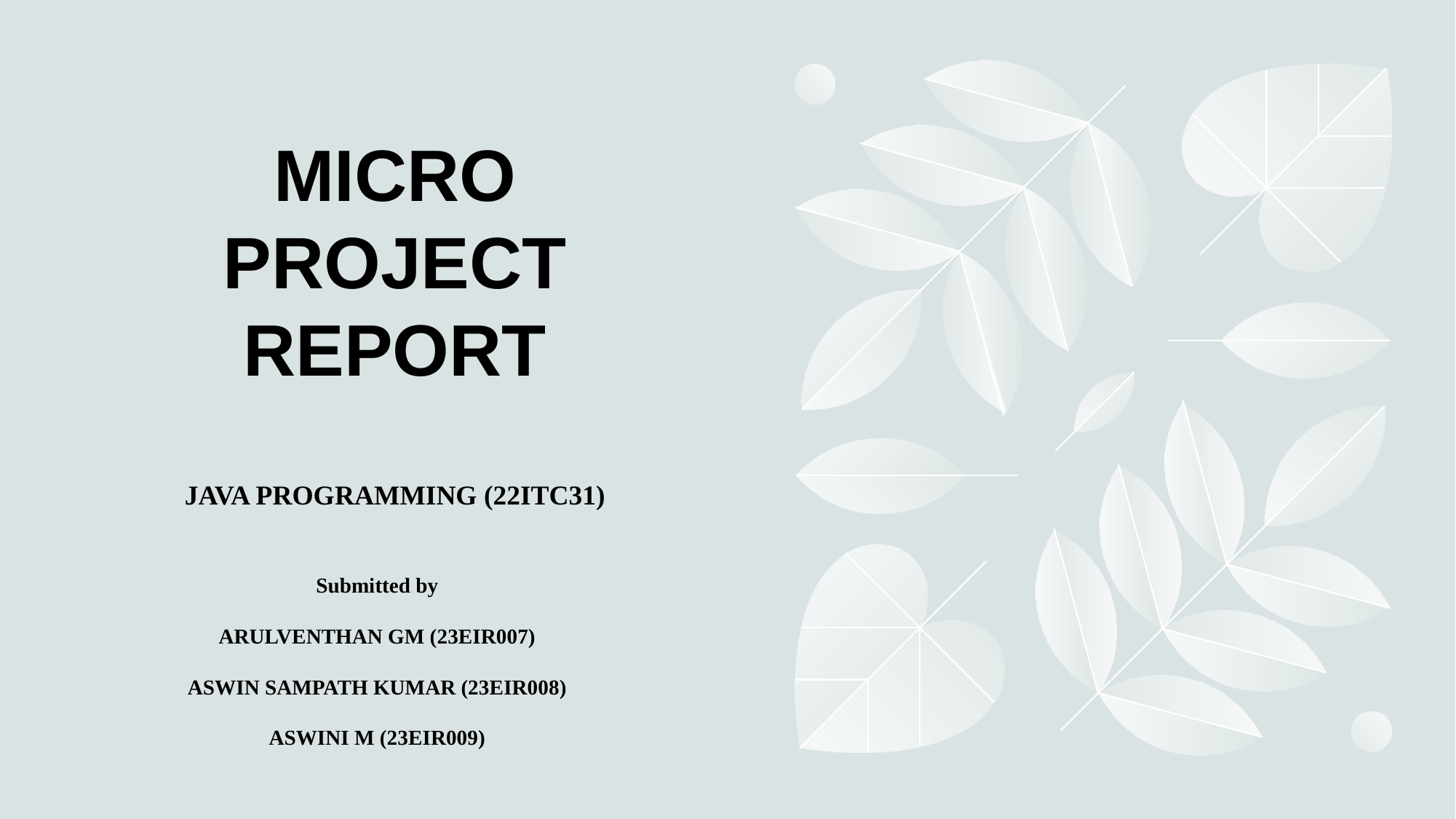

# MICRO PROJECT REPORT JAVA PROGRAMMING (22ITC31)
Submitted by
ARULVENTHAN GM (23EIR007)
ASWIN SAMPATH KUMAR (23EIR008)
ASWINI M (23EIR009)